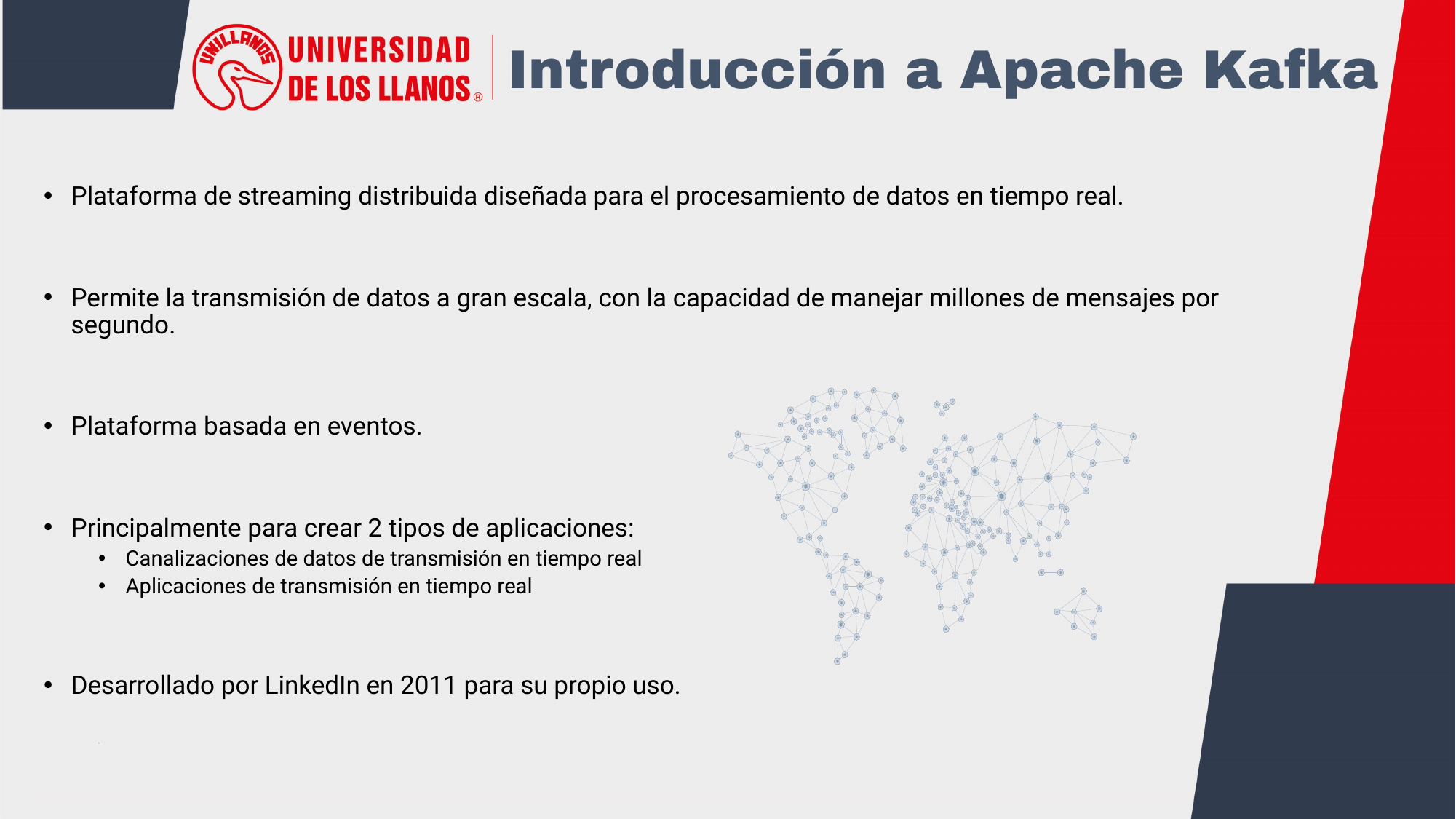

# Introducción a Apache Kafka
Plataforma de streaming distribuida diseñada para el procesamiento de datos en tiempo real.

Permite la transmisión de datos a gran escala, con la capacidad de manejar millones de mensajes por segundo.

Plataforma basada en eventos.

Principalmente para crear 2 tipos de aplicaciones:
Canalizaciones de datos de transmisión en tiempo real
Aplicaciones de transmisión en tiempo real

Desarrollado por LinkedIn en 2011 para su propio uso.

}ñ{